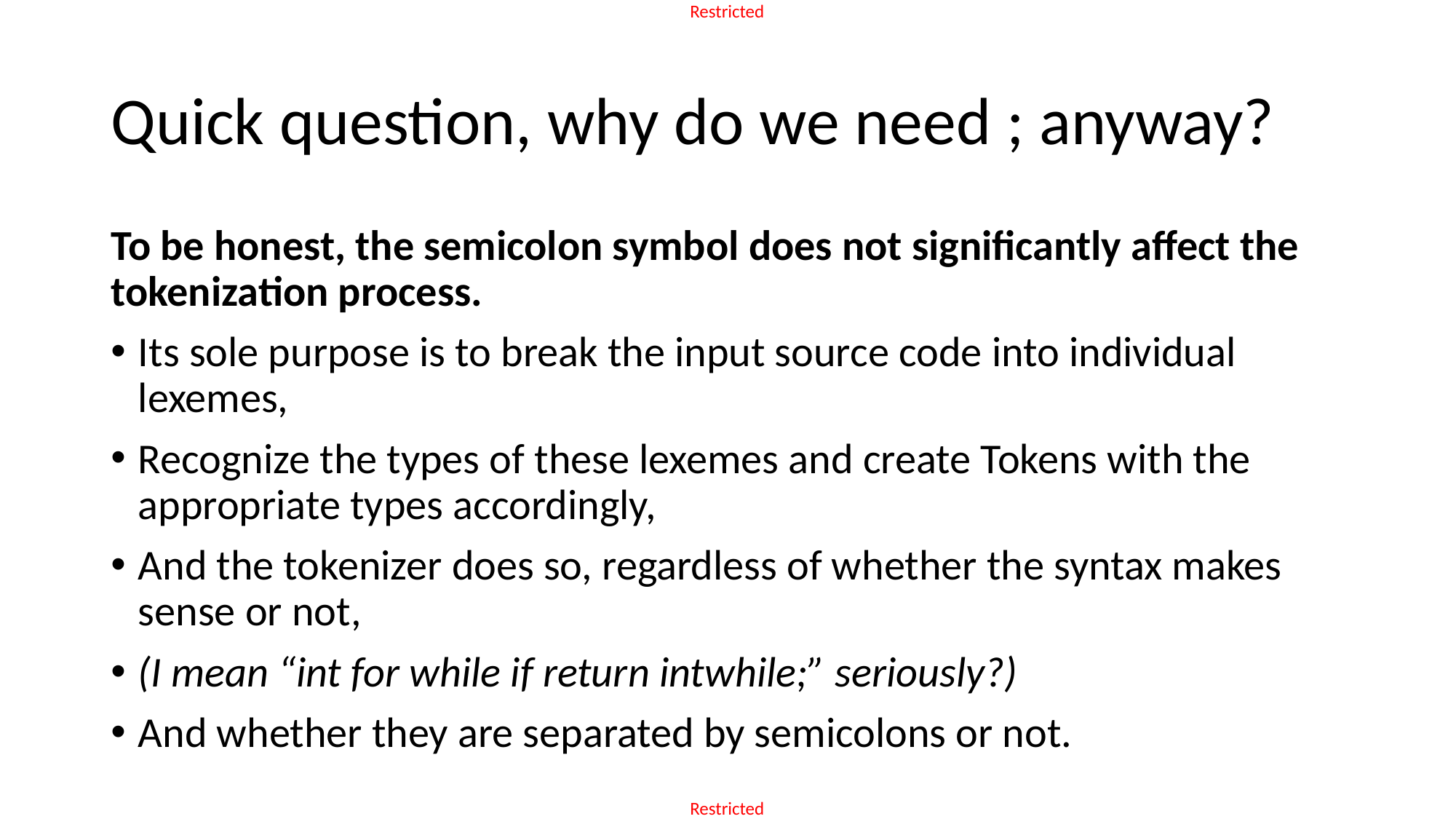

# Quick question, why do we need ; anyway?
To be honest, the semicolon symbol does not significantly affect the tokenization process.
Its sole purpose is to break the input source code into individual lexemes,
Recognize the types of these lexemes and create Tokens with the appropriate types accordingly,
And the tokenizer does so, regardless of whether the syntax makes sense or not,
(I mean “int for while if return intwhile;” seriously?)
And whether they are separated by semicolons or not.